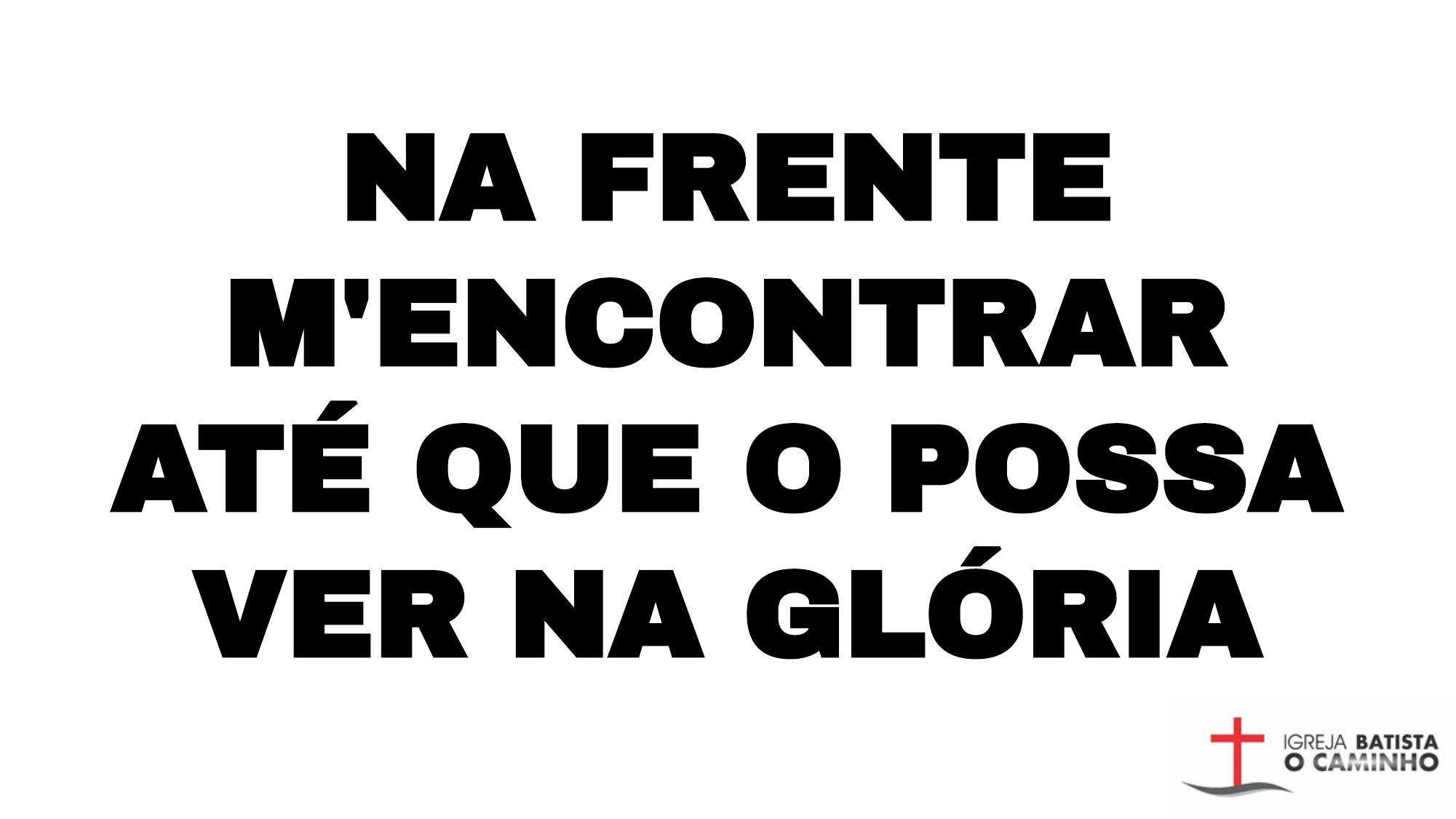

# Na frente m'encontrar Até que O possa ver na glória